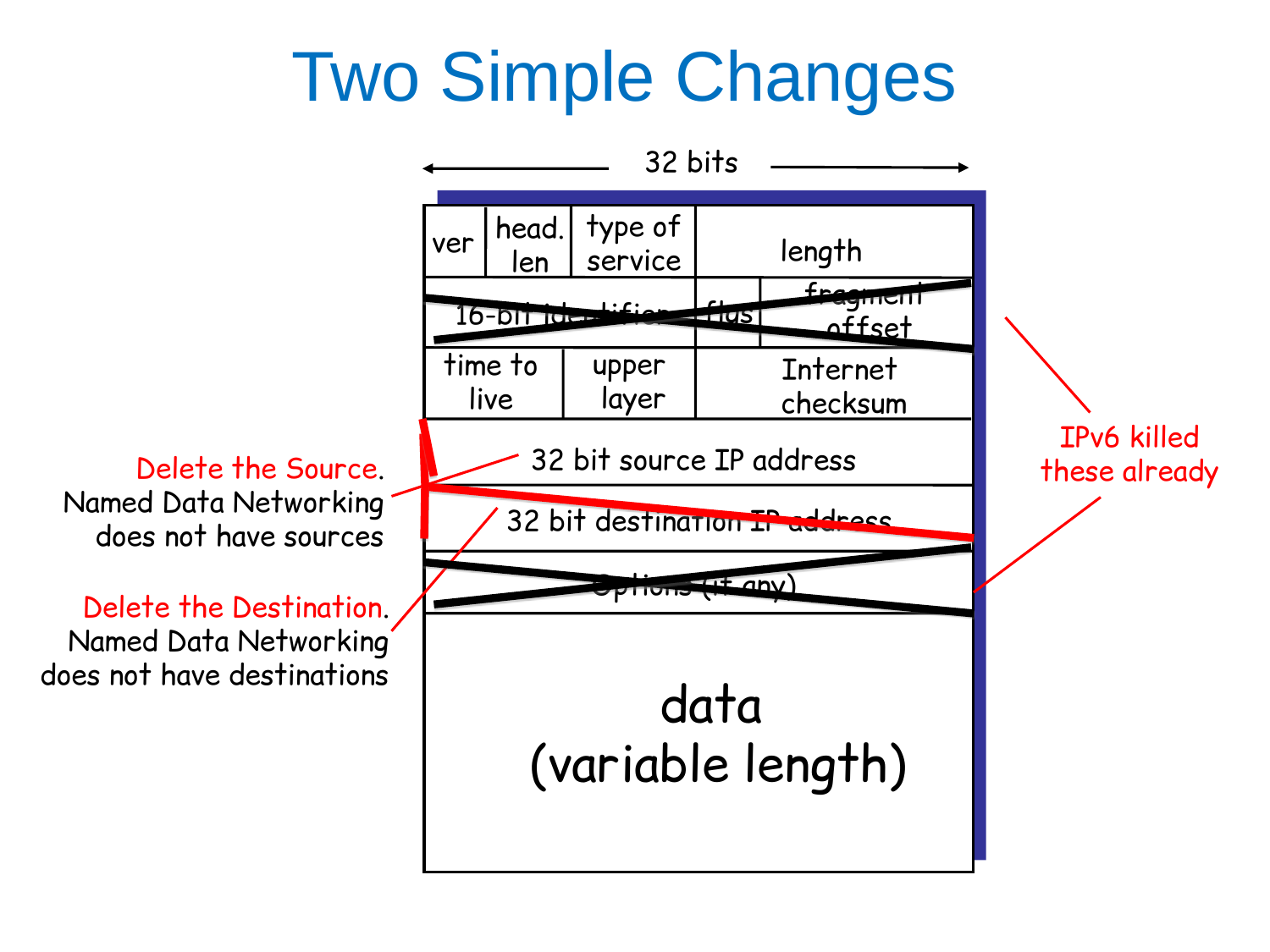

# Two Simple Changes
32 bits

type of
service
head.
len

ver
length
fragment
 offset

flgs
16-bit identifier
upper
 layer
time to
live
Internet
 checksum

32 bit source IP address
Delete the Source.
Named Data Networking
does not have sources

32 bit destination IP address

Options (if any)

data
(variable length)

IPv6 killed these already

Delete the Destination.
Named Data Networking
does not have destinations